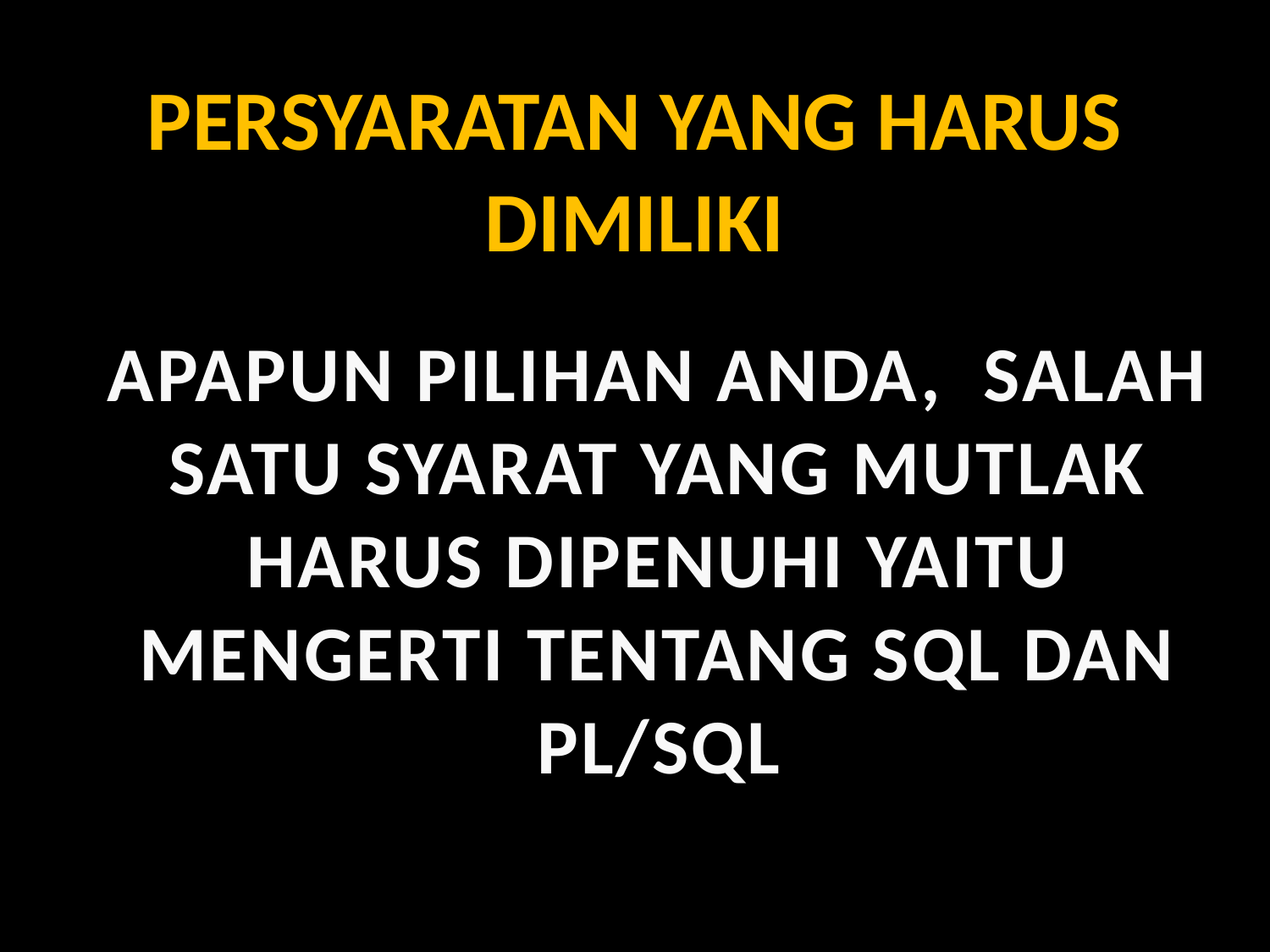

# PERSYARATAN YANG HARUS DIMILIKI
	APAPUN PILIHAN ANDA,  SALAH SATU SYARAT YANG MUTLAK HARUS DIPENUHI YAITU MENGERTI TENTANG SQL DAN PL/SQL